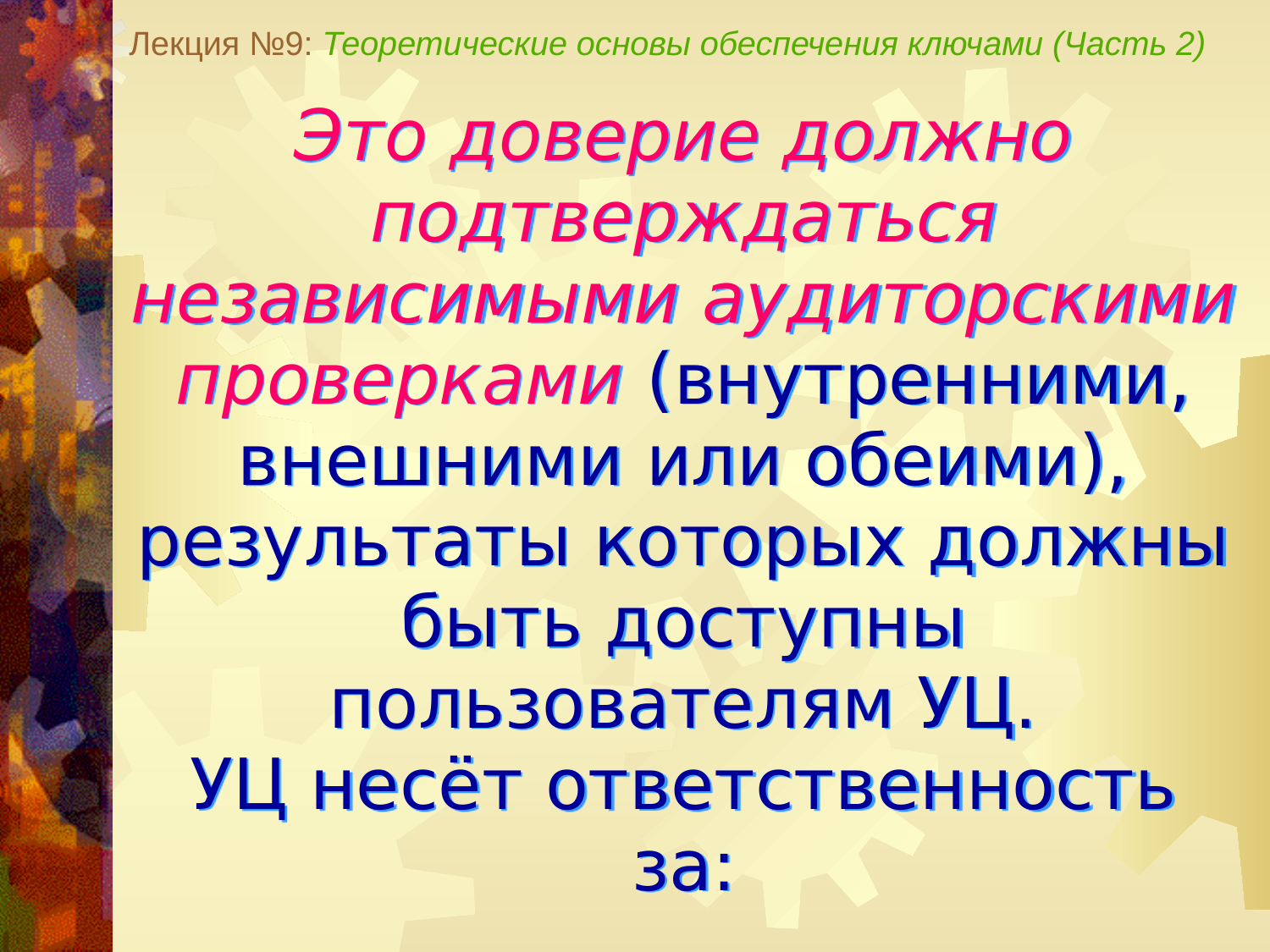

Лекция №9: Теоретические основы обеспечения ключами (Часть 2)
Это доверие должно подтверждаться независимыми аудиторскими проверками (внутренними, внешними или обеими), результаты которых должны быть доступны пользователям УЦ.
УЦ несёт ответственность за: